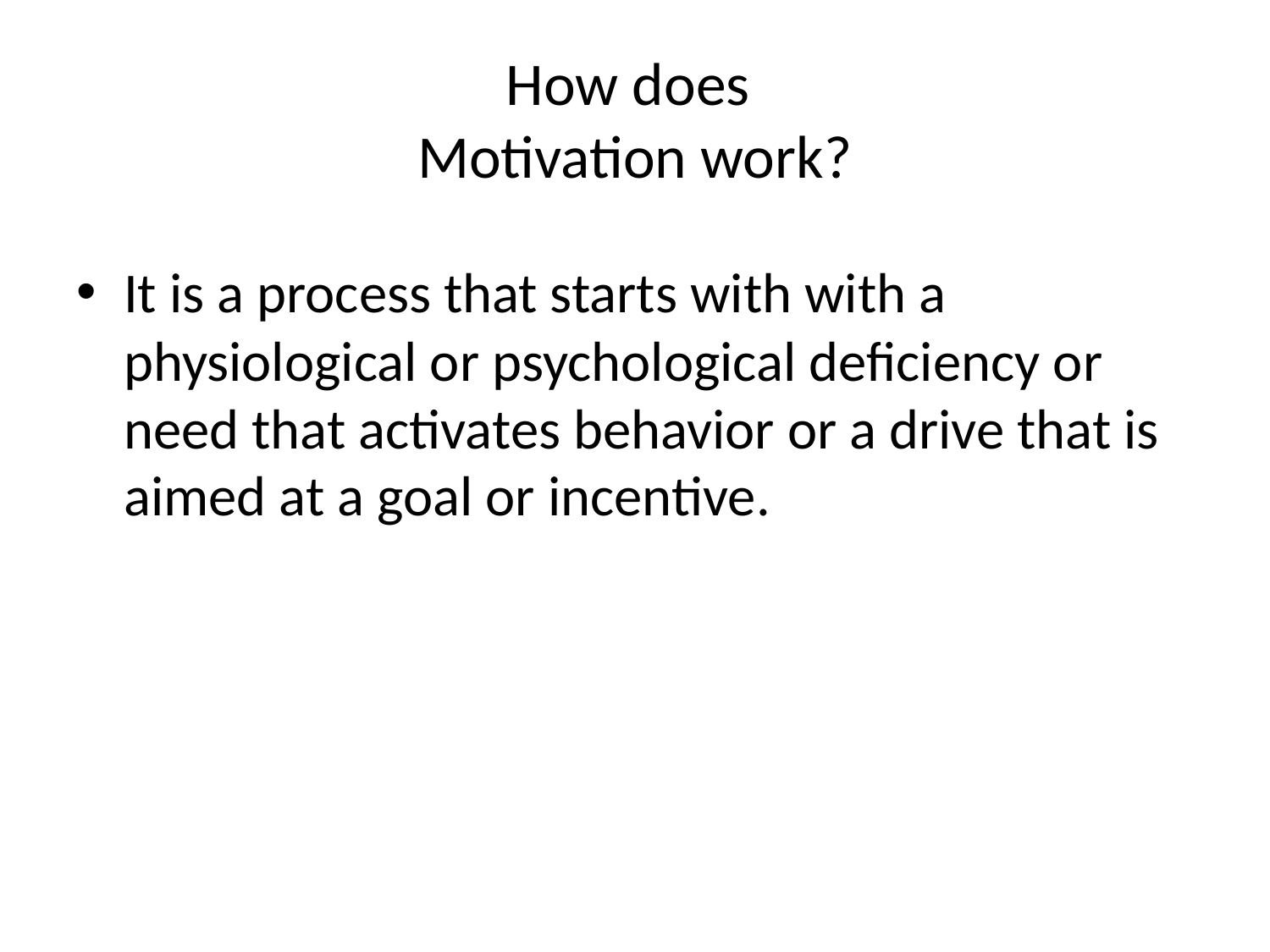

# How does Motivation work?

It is a process that starts with with a physiological or psychological deficiency or need that activates behavior or a drive that is aimed at a goal or incentive.